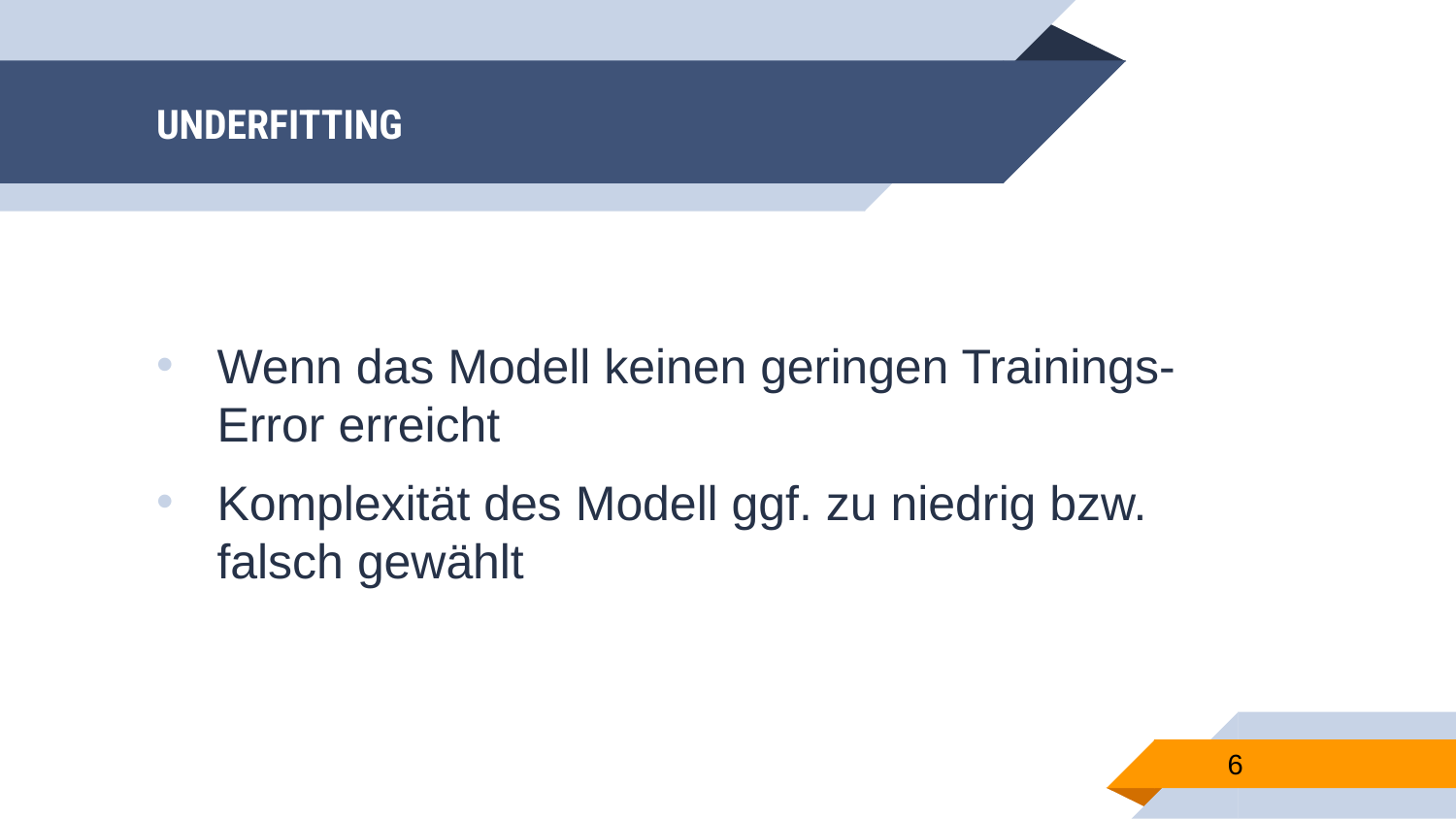

# UNDERFITTING
Wenn das Modell keinen geringen Trainings-Error erreicht
Komplexität des Modell ggf. zu niedrig bzw. falsch gewählt
6